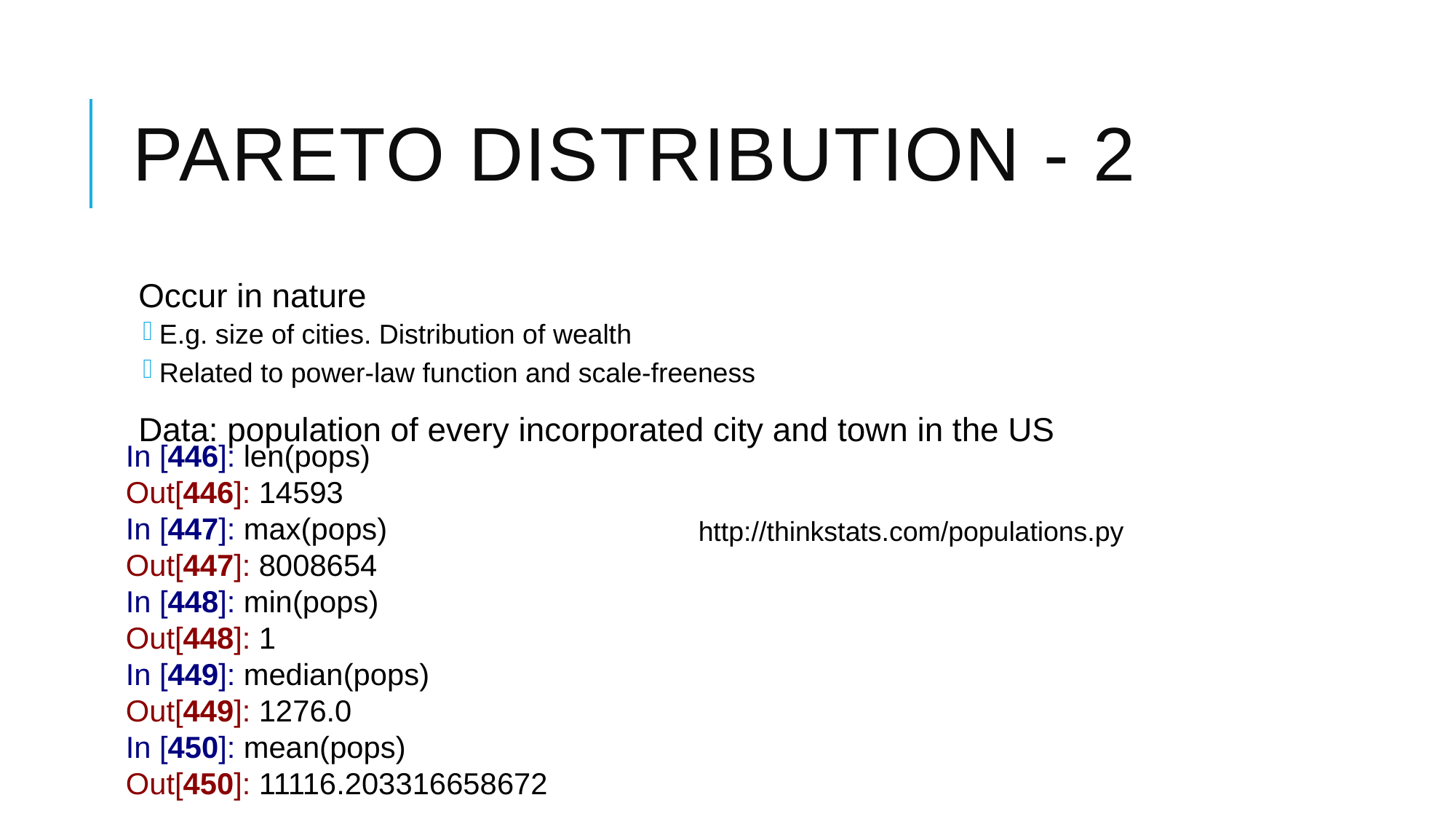

# Pareto distribution - 2
Occur in nature
E.g. size of cities. Distribution of wealth
Related to power-law function and scale-freeness
Data: population of every incorporated city and town in the US
In [446]: len(pops)
Out[446]: 14593
In [447]: max(pops)
Out[447]: 8008654
In [448]: min(pops)
Out[448]: 1
In [449]: median(pops)
Out[449]: 1276.0
In [450]: mean(pops)
Out[450]: 11116.203316658672
http://thinkstats.com/populations.py